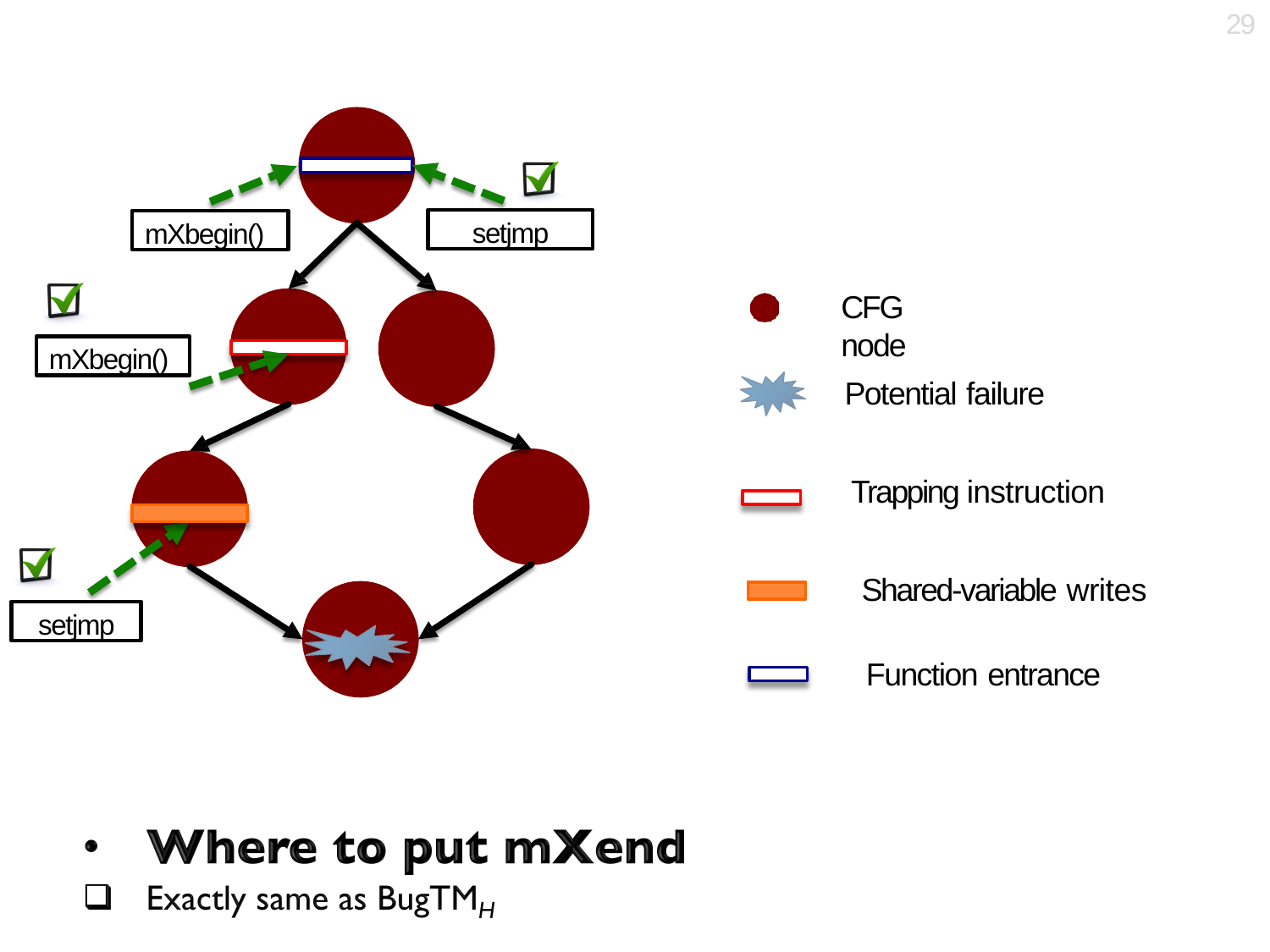

29

setjmp
mXbegin()

CFG node

mXbegin()

Potential failure
Trapping instruction  Shared-variable writes

setjmp

Function entrance